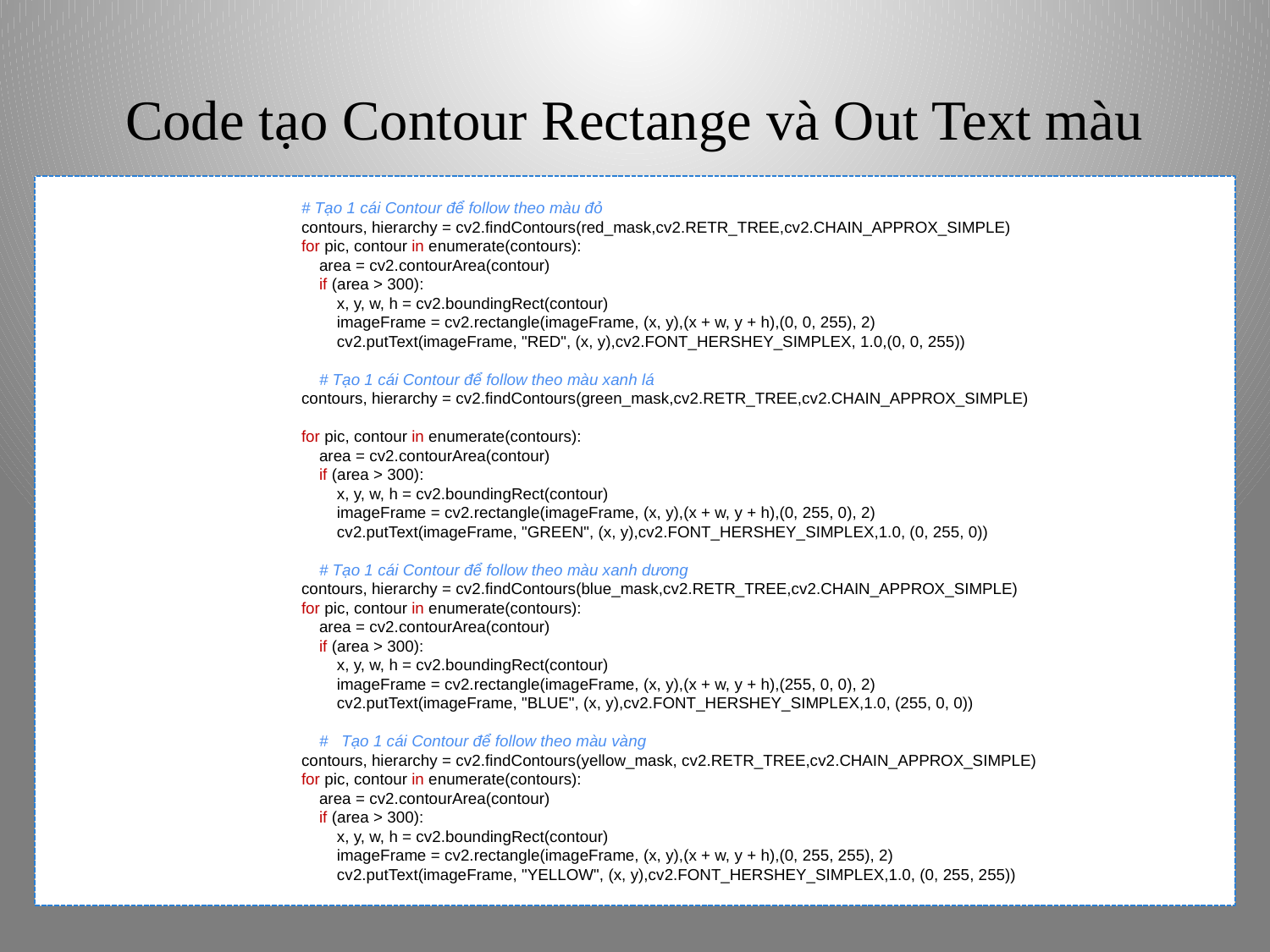

# Code tạo Contour Rectange và Out Text màu
# Tạo 1 cái Contour để follow theo màu đỏ contours, hierarchy = cv2.findContours(red_mask,cv2.RETR_TREE,cv2.CHAIN_APPROX_SIMPLE) for pic, contour in enumerate(contours): area = cv2.contourArea(contour) if (area > 300): x, y, w, h = cv2.boundingRect(contour) imageFrame = cv2.rectangle(imageFrame, (x, y),(x + w, y + h),(0, 0, 255), 2) cv2.putText(imageFrame, "RED", (x, y),cv2.FONT_HERSHEY_SIMPLEX, 1.0,(0, 0, 255)) # Tạo 1 cái Contour để follow theo màu xanh lá contours, hierarchy = cv2.findContours(green_mask,cv2.RETR_TREE,cv2.CHAIN_APPROX_SIMPLE) for pic, contour in enumerate(contours): area = cv2.contourArea(contour) if (area > 300): x, y, w, h = cv2.boundingRect(contour) imageFrame = cv2.rectangle(imageFrame, (x, y),(x + w, y + h),(0, 255, 0), 2) cv2.putText(imageFrame, "GREEN", (x, y),cv2.FONT_HERSHEY_SIMPLEX,1.0, (0, 255, 0)) # Tạo 1 cái Contour để follow theo màu xanh dương contours, hierarchy = cv2.findContours(blue_mask,cv2.RETR_TREE,cv2.CHAIN_APPROX_SIMPLE) for pic, contour in enumerate(contours): area = cv2.contourArea(contour) if (area > 300): x, y, w, h = cv2.boundingRect(contour) imageFrame = cv2.rectangle(imageFrame, (x, y),(x + w, y + h),(255, 0, 0), 2) cv2.putText(imageFrame, "BLUE", (x, y),cv2.FONT_HERSHEY_SIMPLEX,1.0, (255, 0, 0)) #   Tạo 1 cái Contour để follow theo màu vàng contours, hierarchy = cv2.findContours(yellow_mask, cv2.RETR_TREE,cv2.CHAIN_APPROX_SIMPLE) for pic, contour in enumerate(contours): area = cv2.contourArea(contour) if (area > 300): x, y, w, h = cv2.boundingRect(contour) imageFrame = cv2.rectangle(imageFrame, (x, y),(x + w, y + h),(0, 255, 255), 2) cv2.putText(imageFrame, "YELLOW", (x, y),cv2.FONT_HERSHEY_SIMPLEX,1.0, (0, 255, 255))